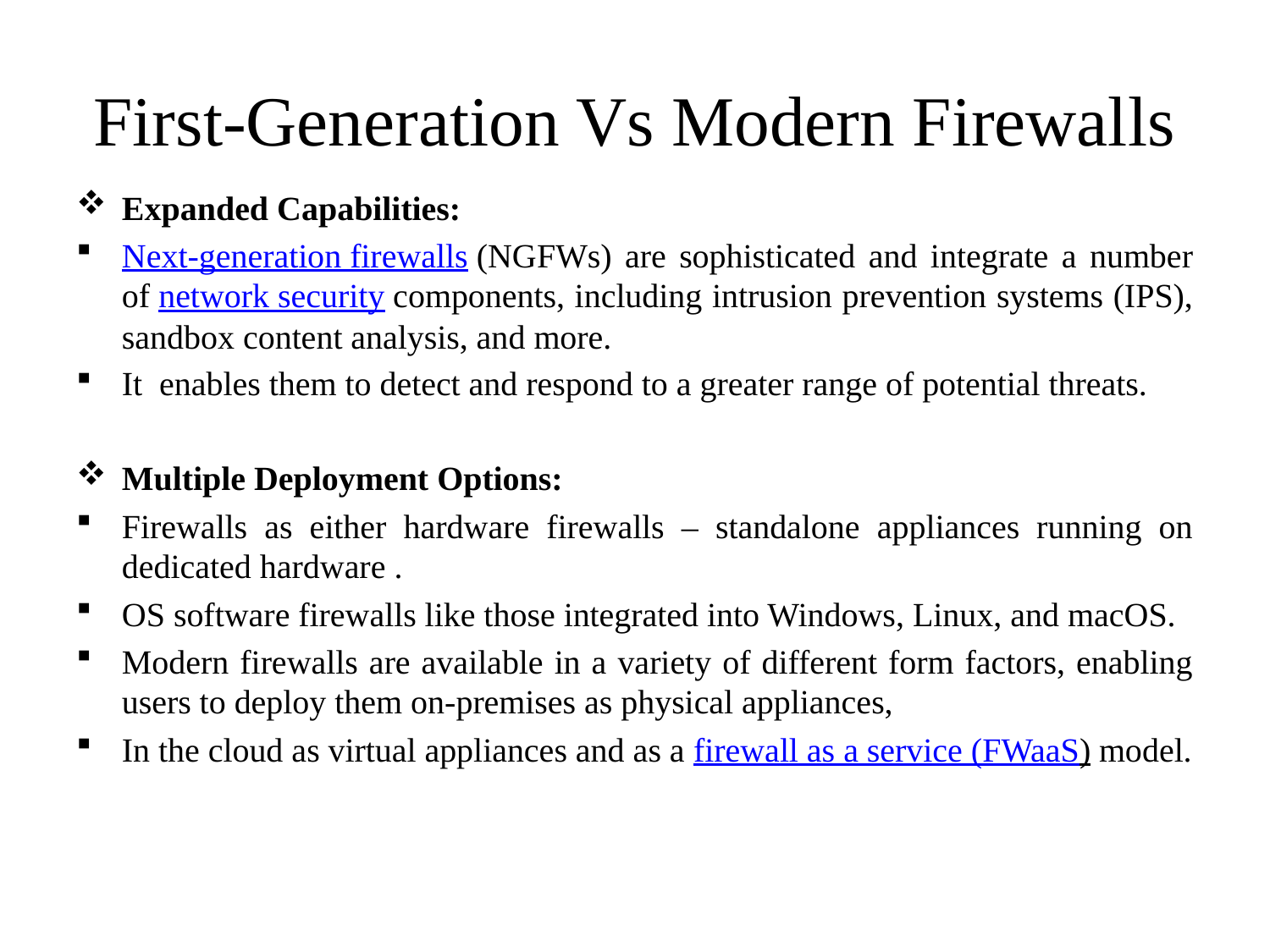

# First-Generation Vs Modern Firewalls
Expanded Capabilities:
Next-generation firewalls (NGFWs) are sophisticated and integrate a number of network security components, including intrusion prevention systems (IPS), sandbox content analysis, and more.
It  enables them to detect and respond to a greater range of potential threats.

Multiple Deployment Options:
Firewalls as either hardware firewalls – standalone appliances running on dedicated hardware .
OS software firewalls like those integrated into Windows, Linux, and macOS.
Modern firewalls are available in a variety of different form factors, enabling users to deploy them on-premises as physical appliances,
In the cloud as virtual appliances and as a firewall as a service (FWaaS) model.